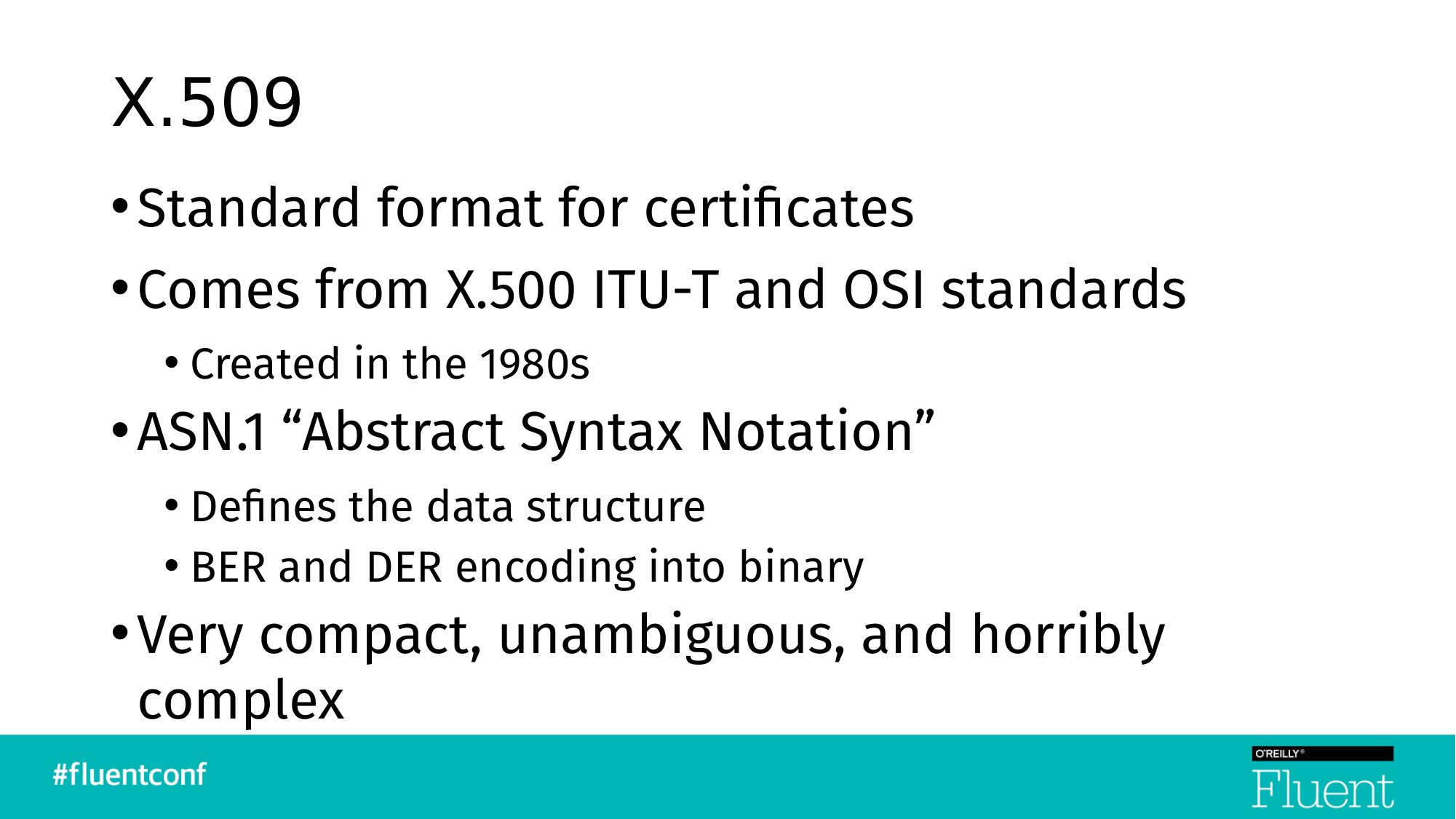

# X.509
Standard format for certificates
Comes from X.500 ITU-T and OSI standards
Created in the 1980s
ASN.1 “Abstract Syntax Notation”
Defines the data structure
BER and DER encoding into binary
Very compact, unambiguous, and horribly complex